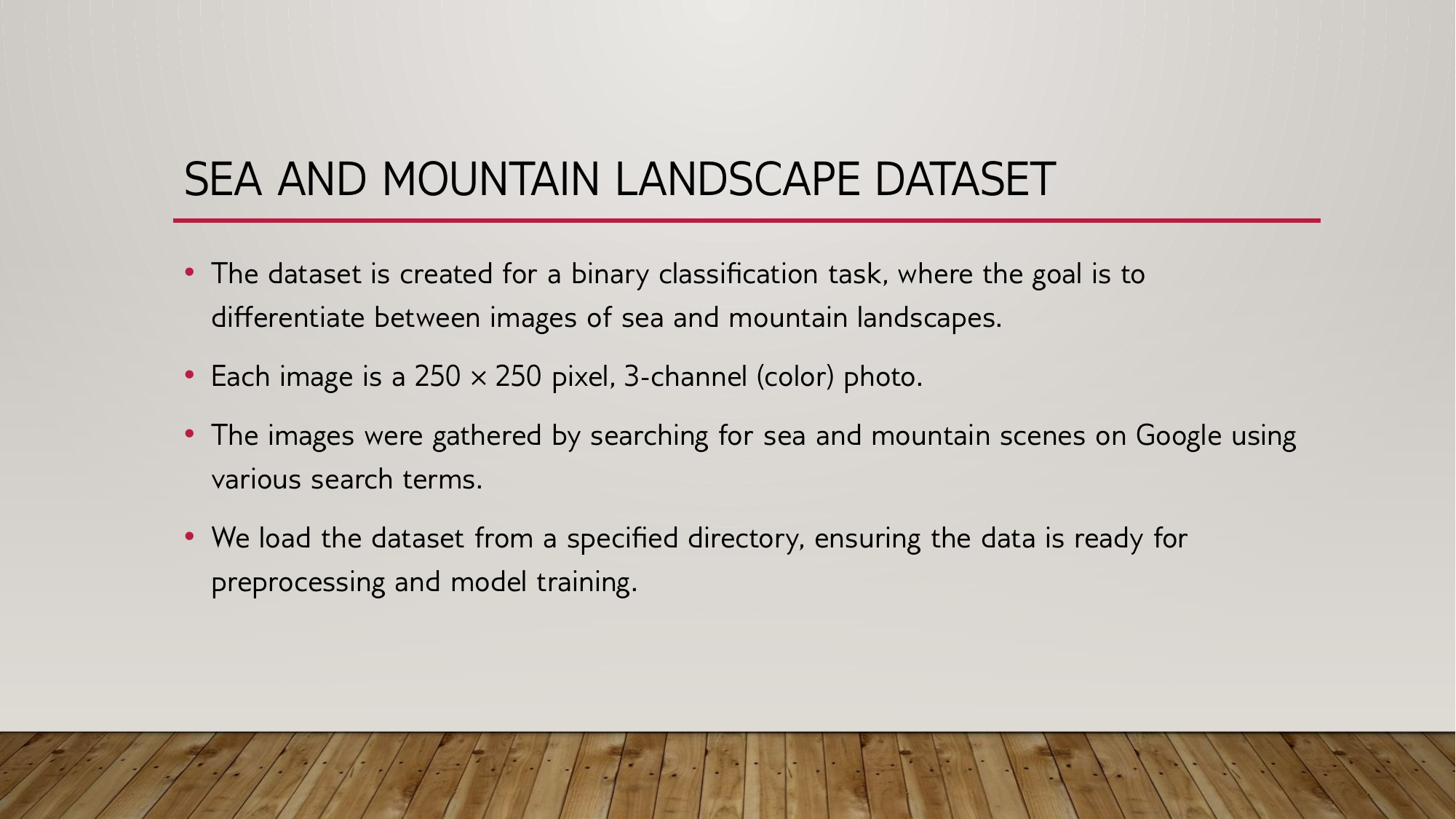

# SEA AND MOUNTAIN LANDSCAPE DATASET
The dataset is created for a binary classification task, where the goal is to differentiate between images of sea and mountain landscapes.
Each image is a 250 × 250 pixel, 3-channel (color) photo.
The images were gathered by searching for sea and mountain scenes on Google using various search terms.
We load the dataset from a specified directory, ensuring the data is ready for preprocessing and model training.